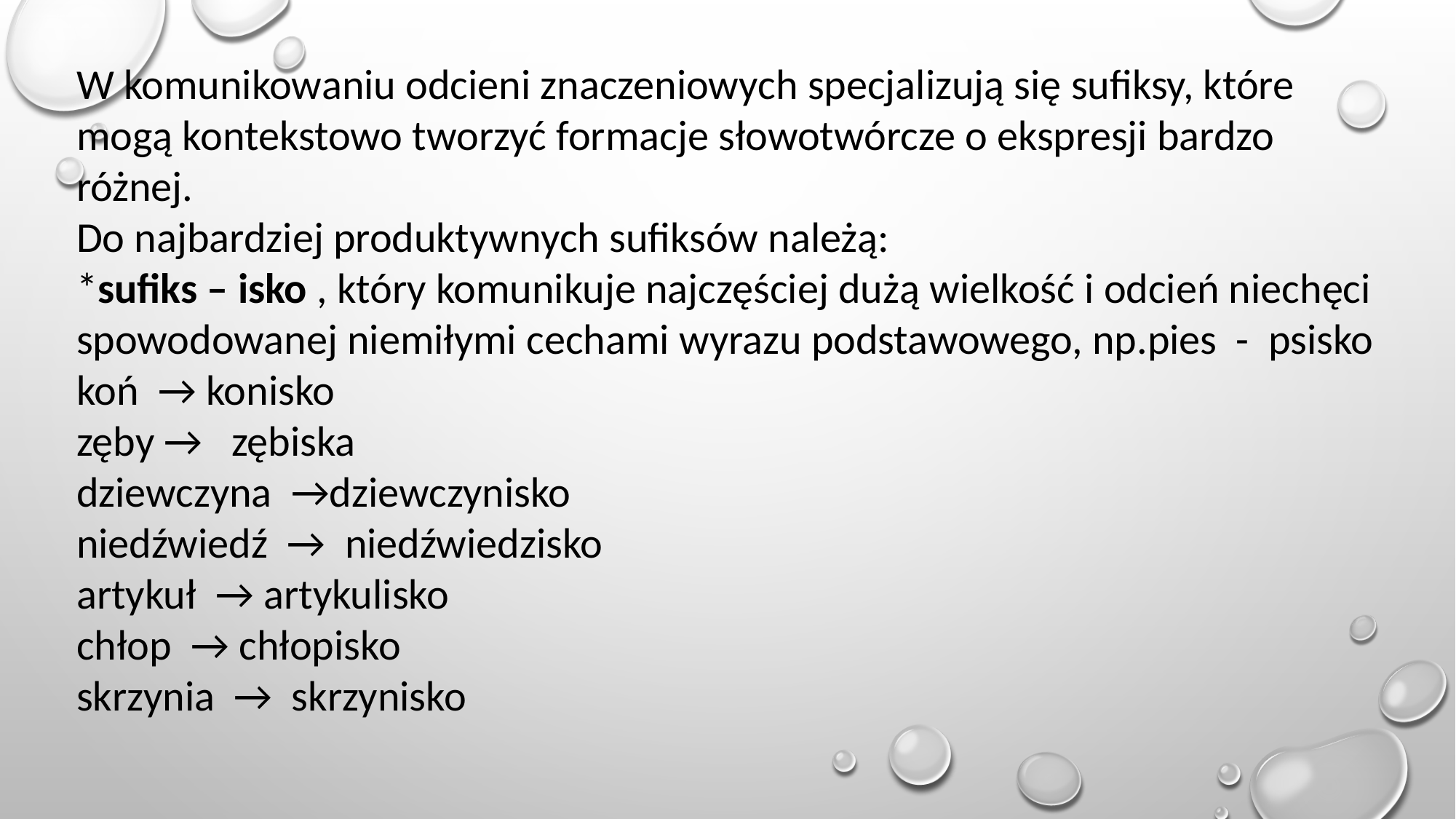

W komunikowaniu odcieni znaczeniowych specjalizują się sufiksy, które mogą kontekstowo tworzyć formacje słowotwórcze o ekspresji bardzo różnej.
Do najbardziej produktywnych sufiksów należą:
*sufiks – isko , który komunikuje najczęściej dużą wielkość i odcień niechęci spowodowanej niemiłymi cechami wyrazu podstawowego, np.pies  -  psisko
koń  → konisko
zęby →   zębiska
dziewczyna  →dziewczynisko
niedźwiedź  →  niedźwiedzisko
artykuł  → artykulisko
chłop  → chłopisko
skrzynia  →  skrzynisko